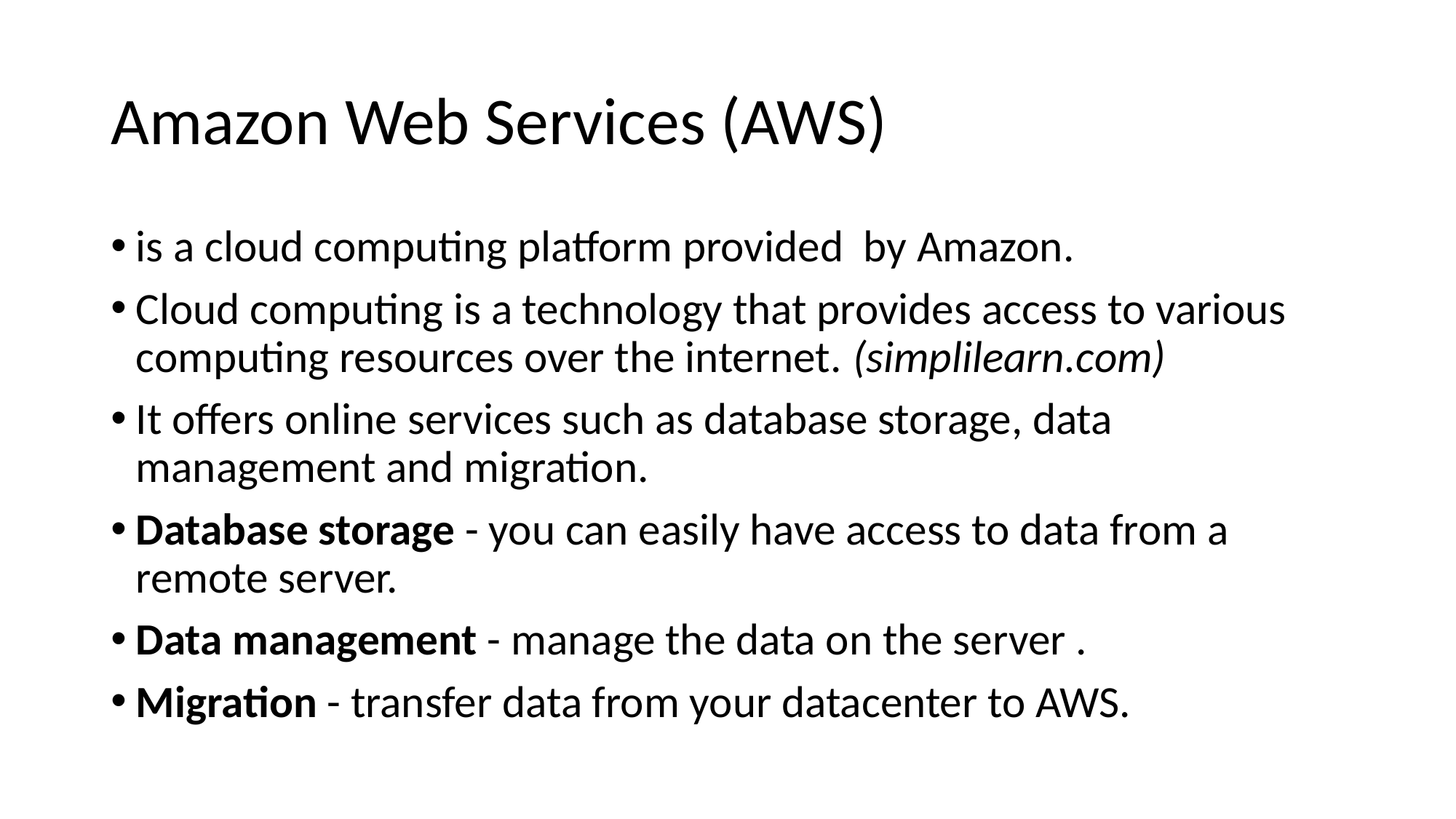

# Amazon Web Services (AWS)
is a cloud computing platform provided  by Amazon.
Cloud computing is a technology that provides access to various computing resources over the internet. (simplilearn.com)
It offers online services such as database storage, data management and migration.
Database storage - you can easily have access to data from a remote server.
Data management - manage the data on the server .
Migration - transfer data from your datacenter to AWS.